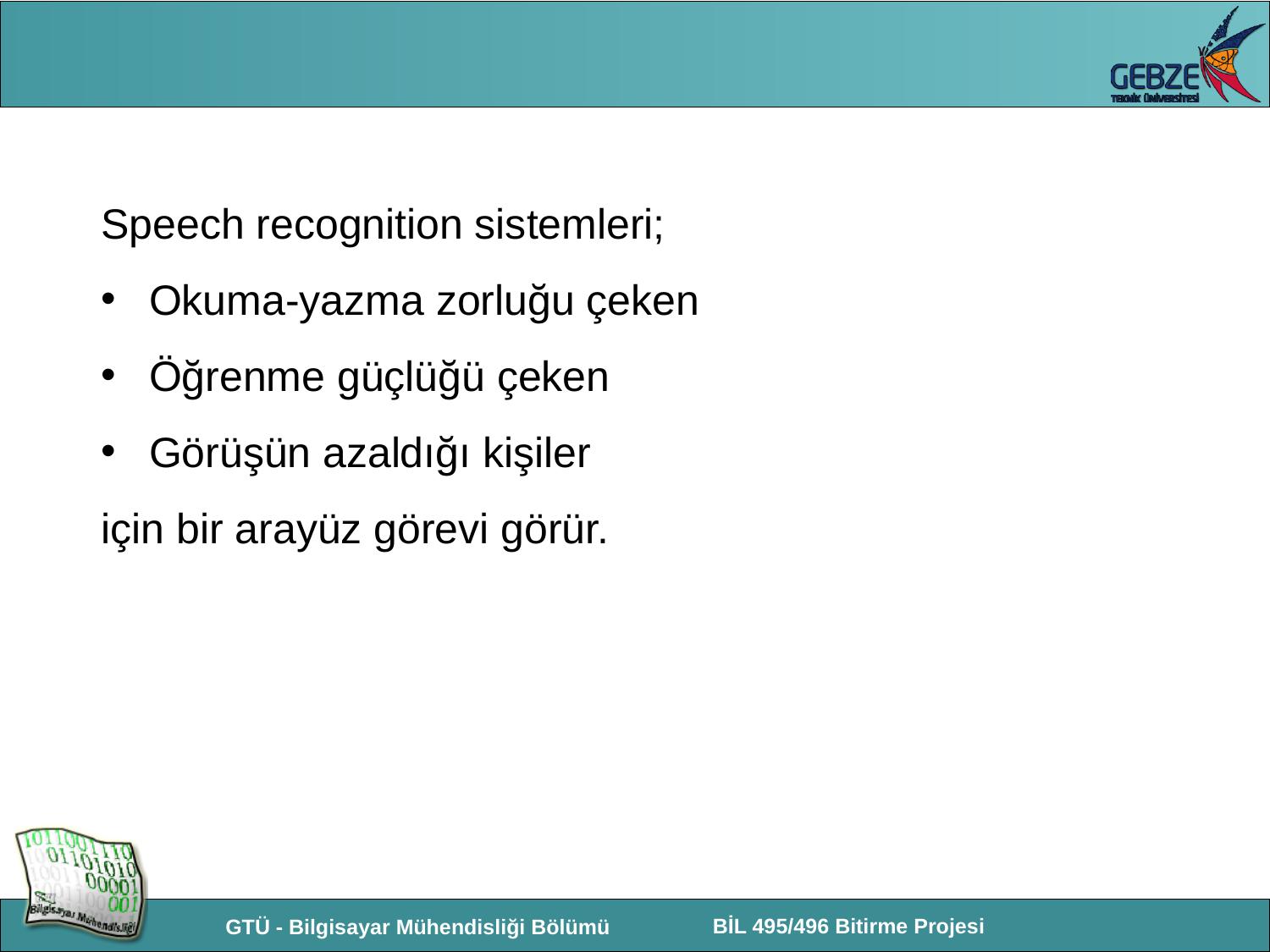

Speech recognition sistemleri;
Okuma-yazma zorluğu çeken
Öğrenme güçlüğü çeken
Görüşün azaldığı kişiler
için bir arayüz görevi görür.